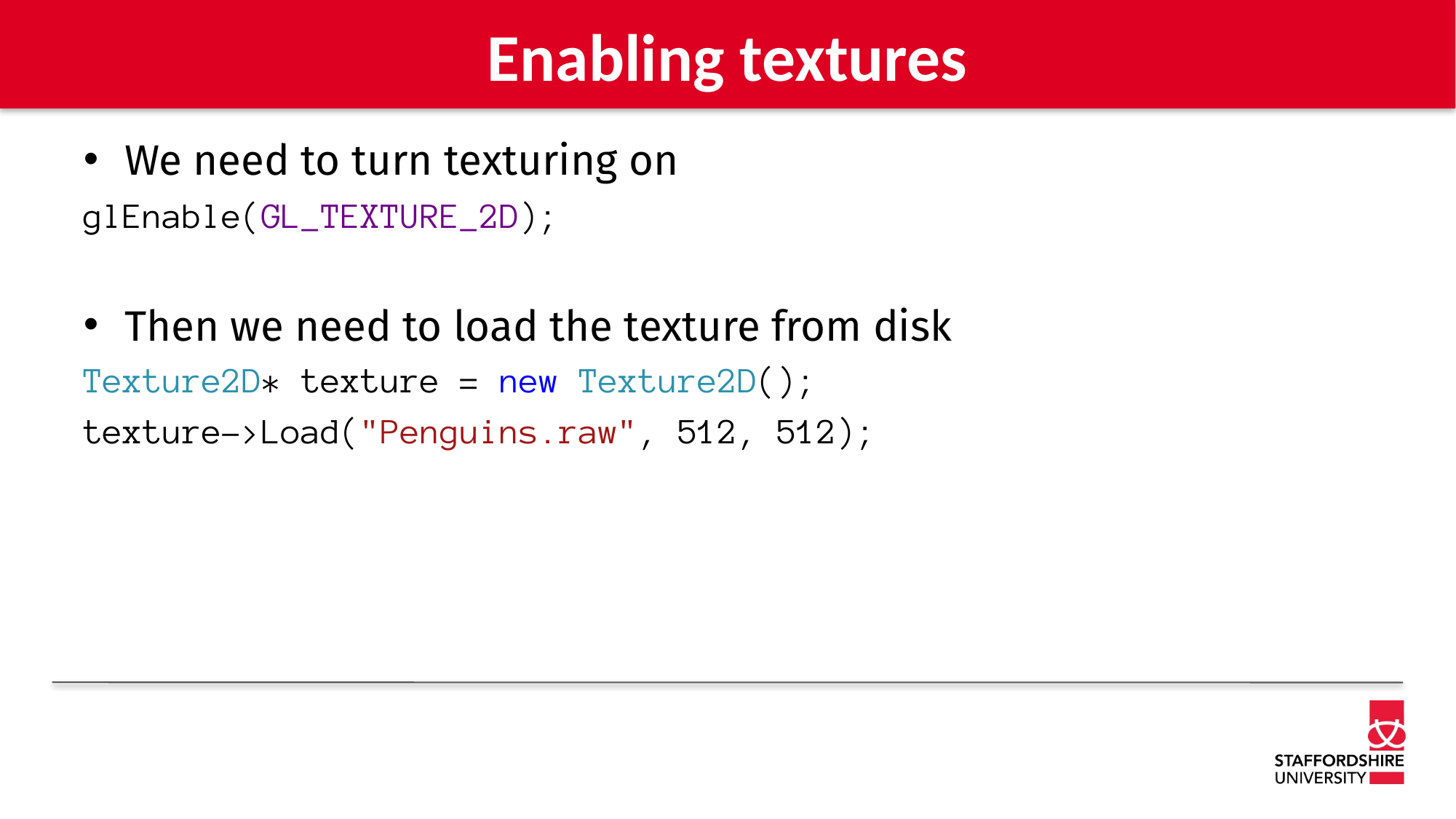

# Enabling textures
We need to turn texturing on
glEnable(GL_TEXTURE_2D);

Then we need to load the texture from disk
Texture2D* texture = new Texture2D();
texture->Load("Penguins.raw", 512, 512);